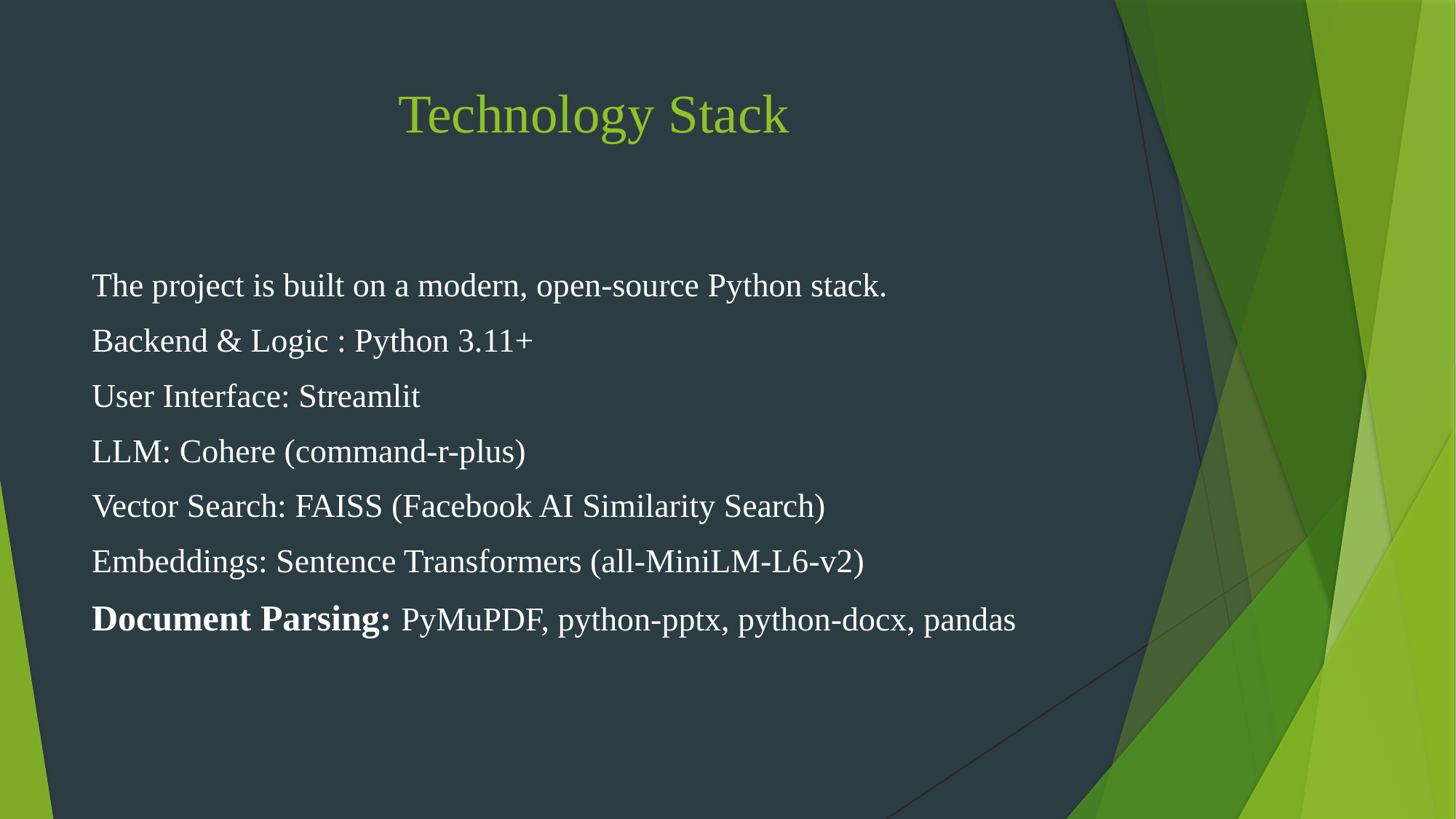

# Technology Stack
The project is built on a modern, open-source Python stack.
Backend & Logic : Python 3.11+
User Interface: Streamlit
LLM: Cohere (command-r-plus)
Vector Search: FAISS (Facebook AI Similarity Search)
Embeddings: Sentence Transformers (all-MiniLM-L6-v2)
Document Parsing: PyMuPDF, python-pptx, python-docx, pandas